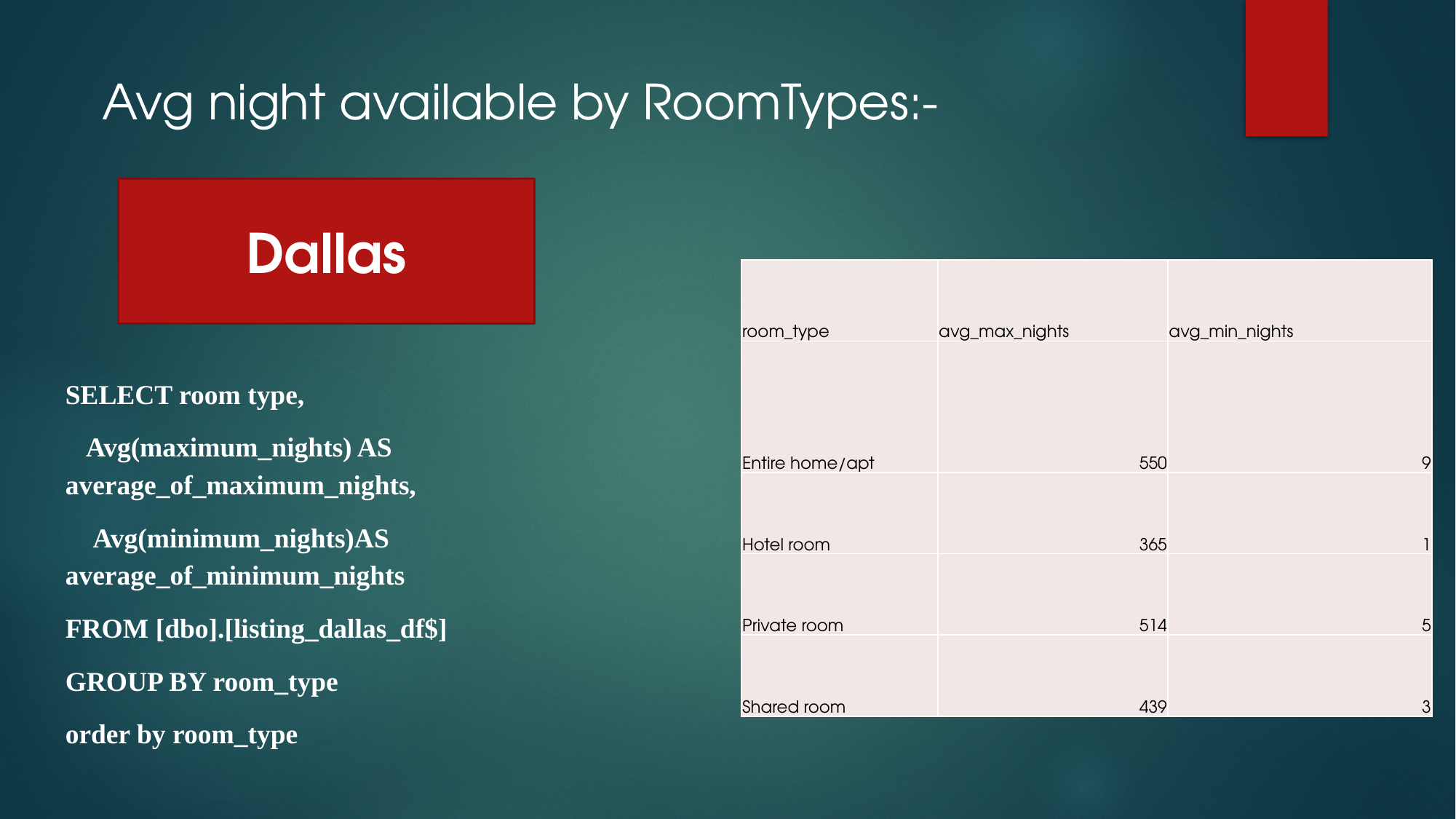

Avg night available by RoomTypes:-
Dallas
| room\_type | avg\_max\_nights | avg\_min\_nights |
| --- | --- | --- |
| Entire home/apt | 550 | 9 |
| Hotel room | 365 | 1 |
| Private room | 514 | 5 |
| Shared room | 439 | 3 |
SELECT room type,
   Avg(maximum_nights) AS average_of_maximum_nights,
    Avg(minimum_nights)AS average_of_minimum_nights
FROM [dbo].[listing_dallas_df$]
GROUP BY room_type
order by room_type